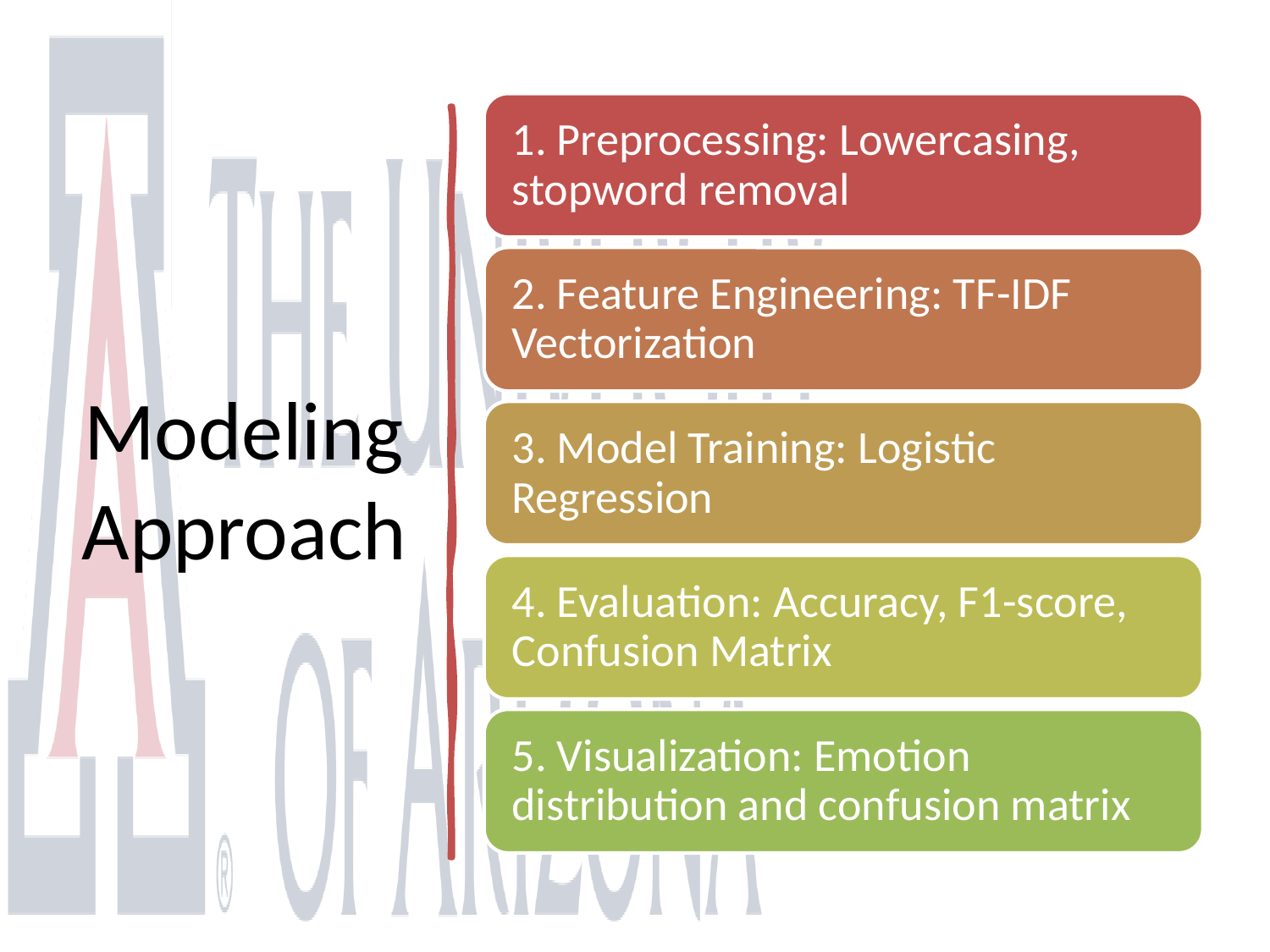

1. Preprocessing: Lowercasing, stopword removal
2. Feature Engineering: TF-IDF Vectorization
3. Model Training: Logistic Regression
4. Evaluation: Accuracy, F1-score, Confusion Matrix
5. Visualization: Emotion distribution and confusion matrix
# Modeling Approach